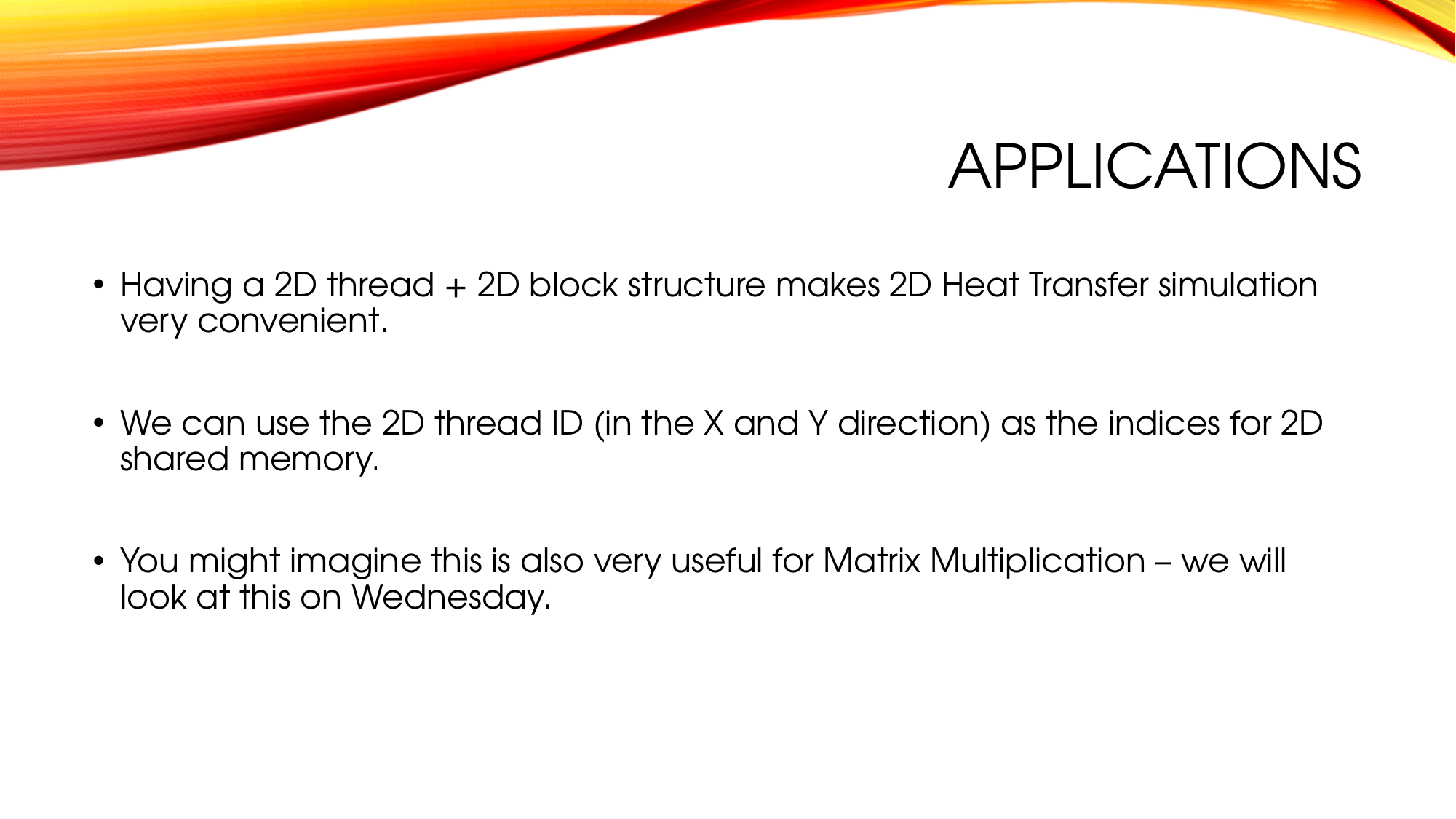

# applications
Having a 2D thread + 2D block structure makes 2D Heat Transfer simulation very convenient.

We can use the 2D thread ID (in the X and Y direction) as the indices for 2D shared memory.

You might imagine this is also very useful for Matrix Multiplication – we will look at this on Wednesday.